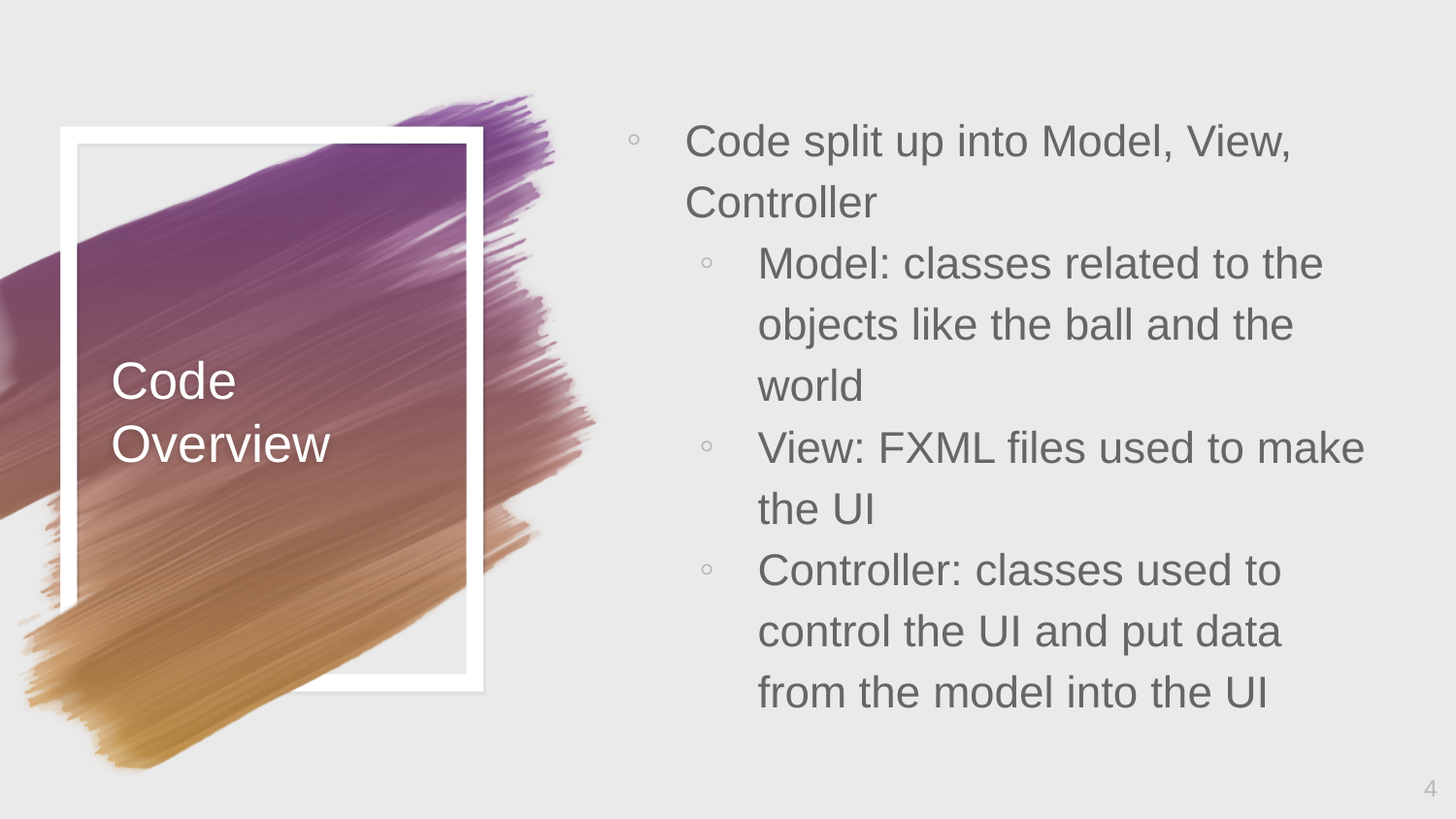

Code split up into Model, View, Controller
Model: classes related to the objects like the ball and the world
View: FXML files used to make the UI
Controller: classes used to control the UI and put data from the model into the UI
# Code Overview
4